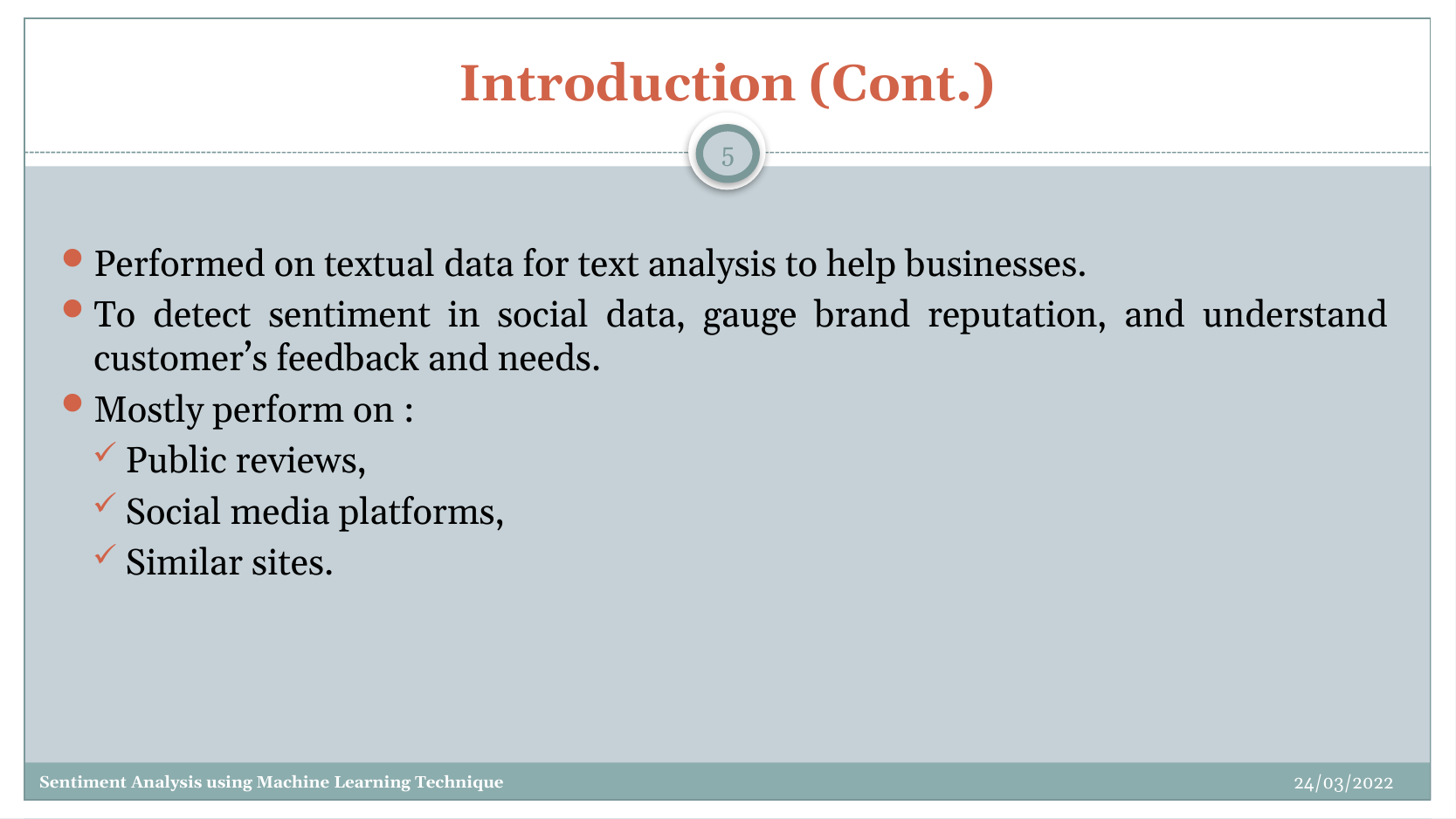

# Introduction (Cont.)
5

Performed on textual data for text analysis to help businesses.
To detect sentiment in social data, gauge brand reputation, and understand customer’s feedback and needs.
Mostly perform on :
Public reviews,
Social media platforms,
Similar sites.
24/03/2022
Sentiment Analysis using Machine Learning Technique